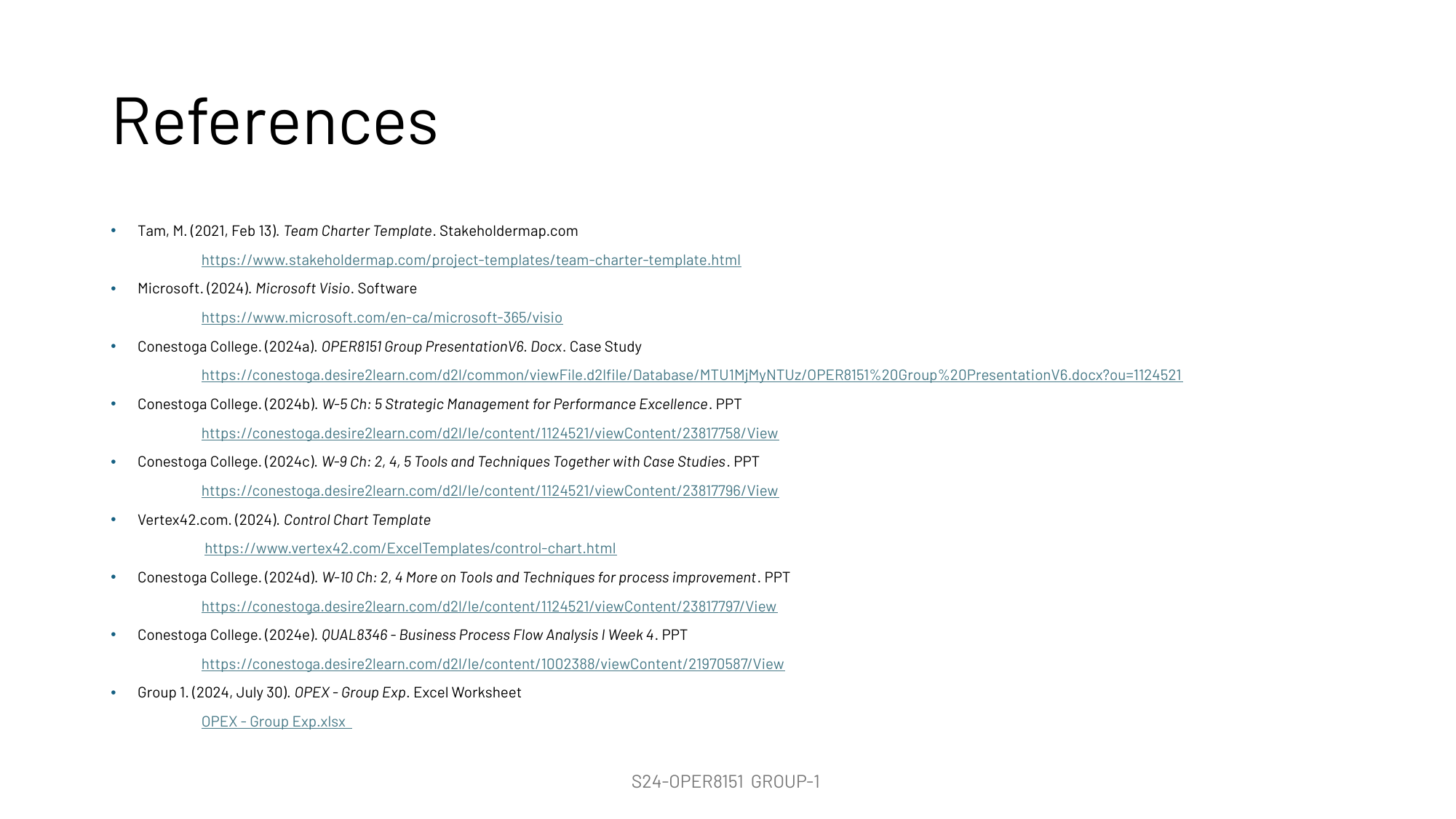

# References
Tam, M. (2021, Feb 13). Team Charter Template. Stakeholdermap.com
	https://www.stakeholdermap.com/project-templates/team-charter-template.html
Microsoft. (2024). Microsoft Visio. Software
	https://www.microsoft.com/en-ca/microsoft-365/visio
Conestoga College. (2024a). OPER8151 Group PresentationV6. Docx. Case Study
	https://conestoga.desire2learn.com/d2l/common/viewFile.d2lfile/Database/MTU1MjMyNTUz/OPER8151%20Group%20PresentationV6.docx?ou=1124521
Conestoga College. (2024b). W-5 Ch: 5 Strategic Management for Performance Excellence. PPT
	https://conestoga.desire2learn.com/d2l/le/content/1124521/viewContent/23817758/View
Conestoga College. (2024c). W-9 Ch: 2, 4, 5 Tools and Techniques Together with Case Studies. PPT
	https://conestoga.desire2learn.com/d2l/le/content/1124521/viewContent/23817796/View
Vertex42.com. (2024). Control Chart Template
	 https://www.vertex42.com/ExcelTemplates/control-chart.html
Conestoga College. (2024d). W-10 Ch: 2, 4 More on Tools and Techniques for process improvement. PPT
	https://conestoga.desire2learn.com/d2l/le/content/1124521/viewContent/23817797/View
Conestoga College. (2024e). QUAL8346 - Business Process Flow Analysis I Week 4. PPT
	https://conestoga.desire2learn.com/d2l/le/content/1002388/viewContent/21970587/View
Group 1. (2024, July 30). OPEX - Group Exp. Excel Worksheet
	OPEX - Group Exp.xlsx
S24-OPER8151  GROUP-1